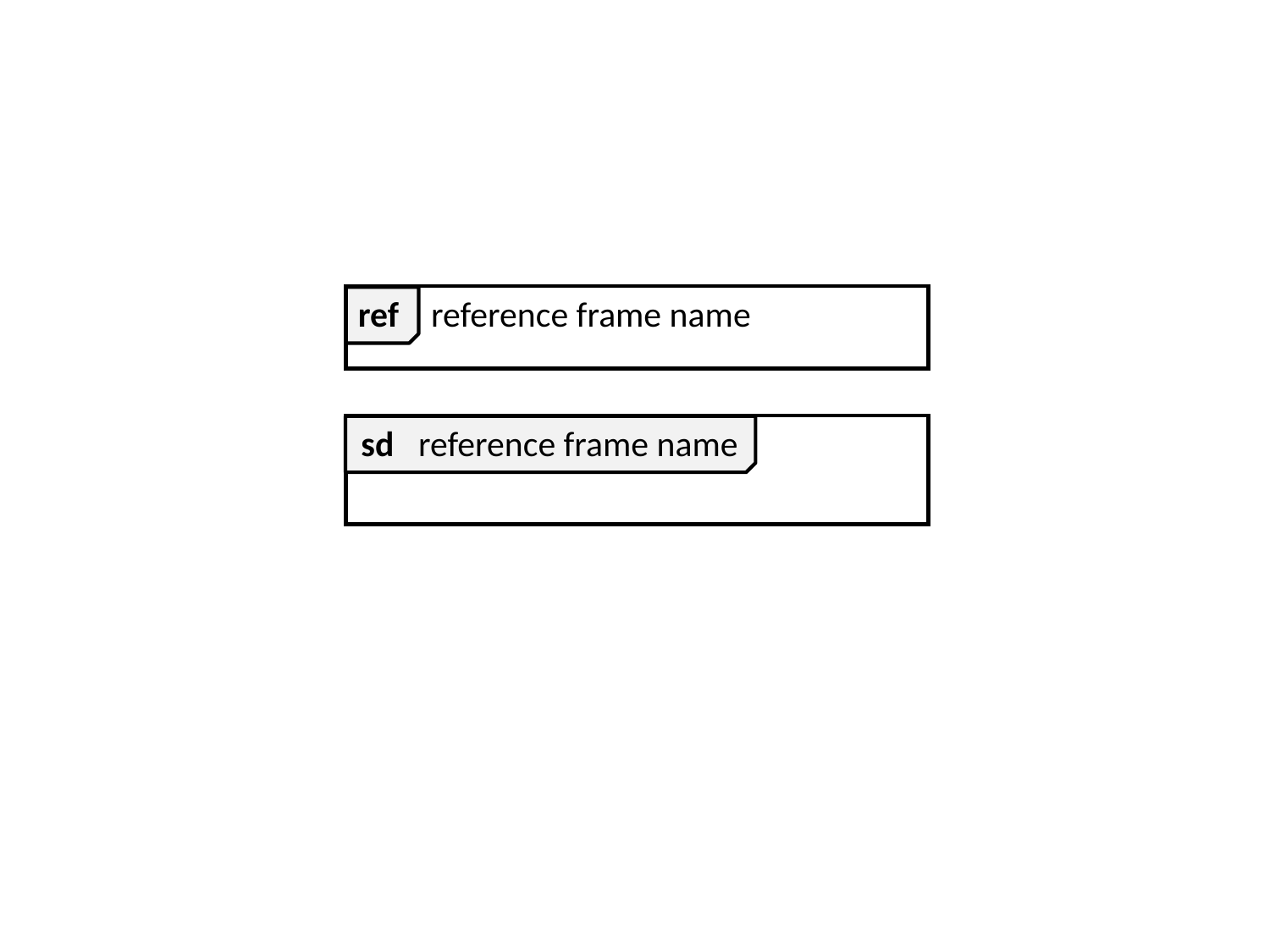

ref    reference frame name

sd   reference frame name